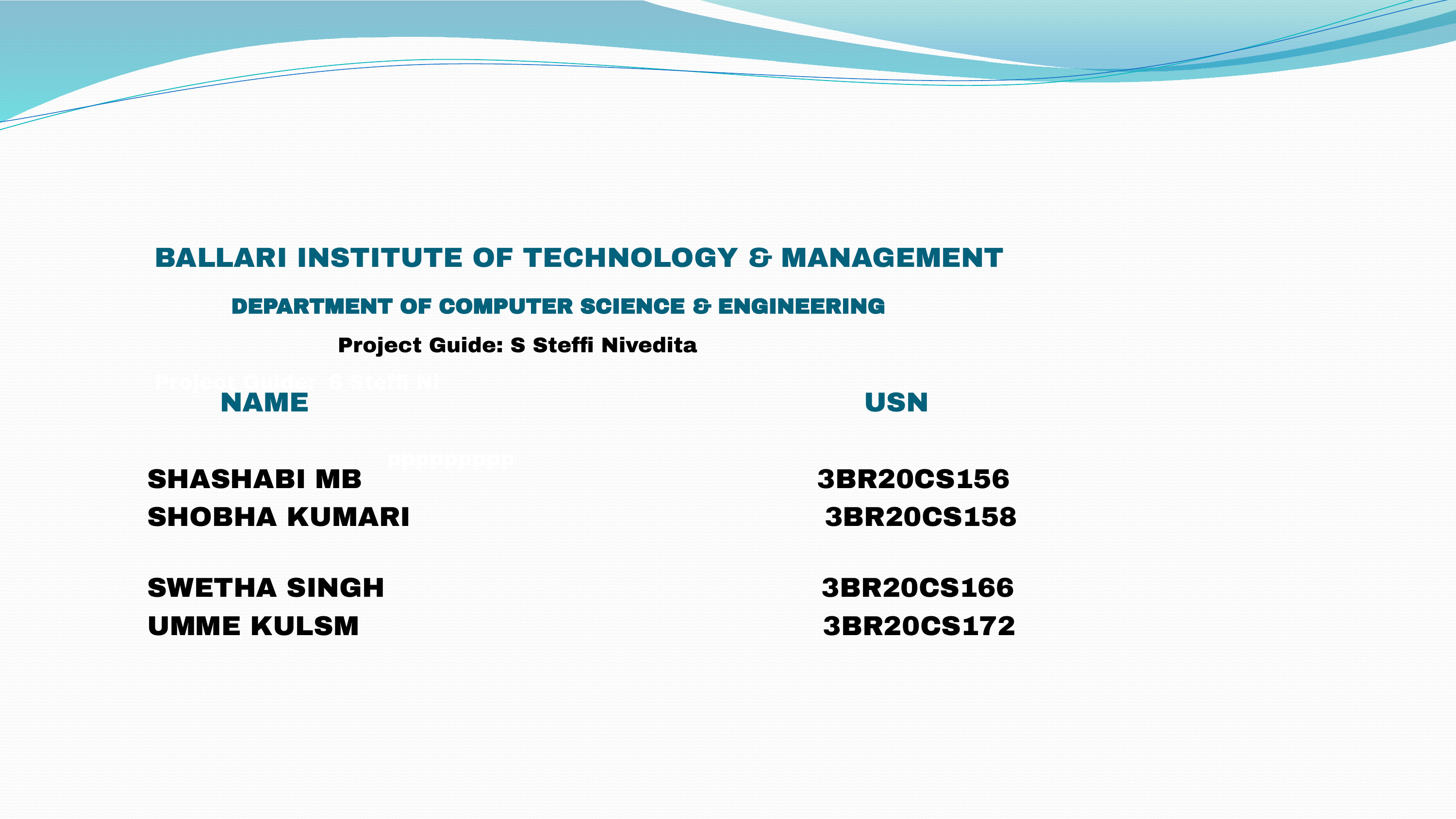

# BALLARI INSTITUTE OF TECHNOLOGY & MANAGEMENT DEPARTMENT OF COMPUTER SCIENCE & ENGINEERING Project Guide: S Steffi Nivedita Project Guide:  S Steffi Ni ppppppppp
        NAME                                                             USN

SHASHABI MB                                                  3BR20CS156
SHOBHA KUMARI                                             3BR20CS158
SWETHA SINGH                                                3BR20CS166
UMME KULSM                                                   3BR20CS172